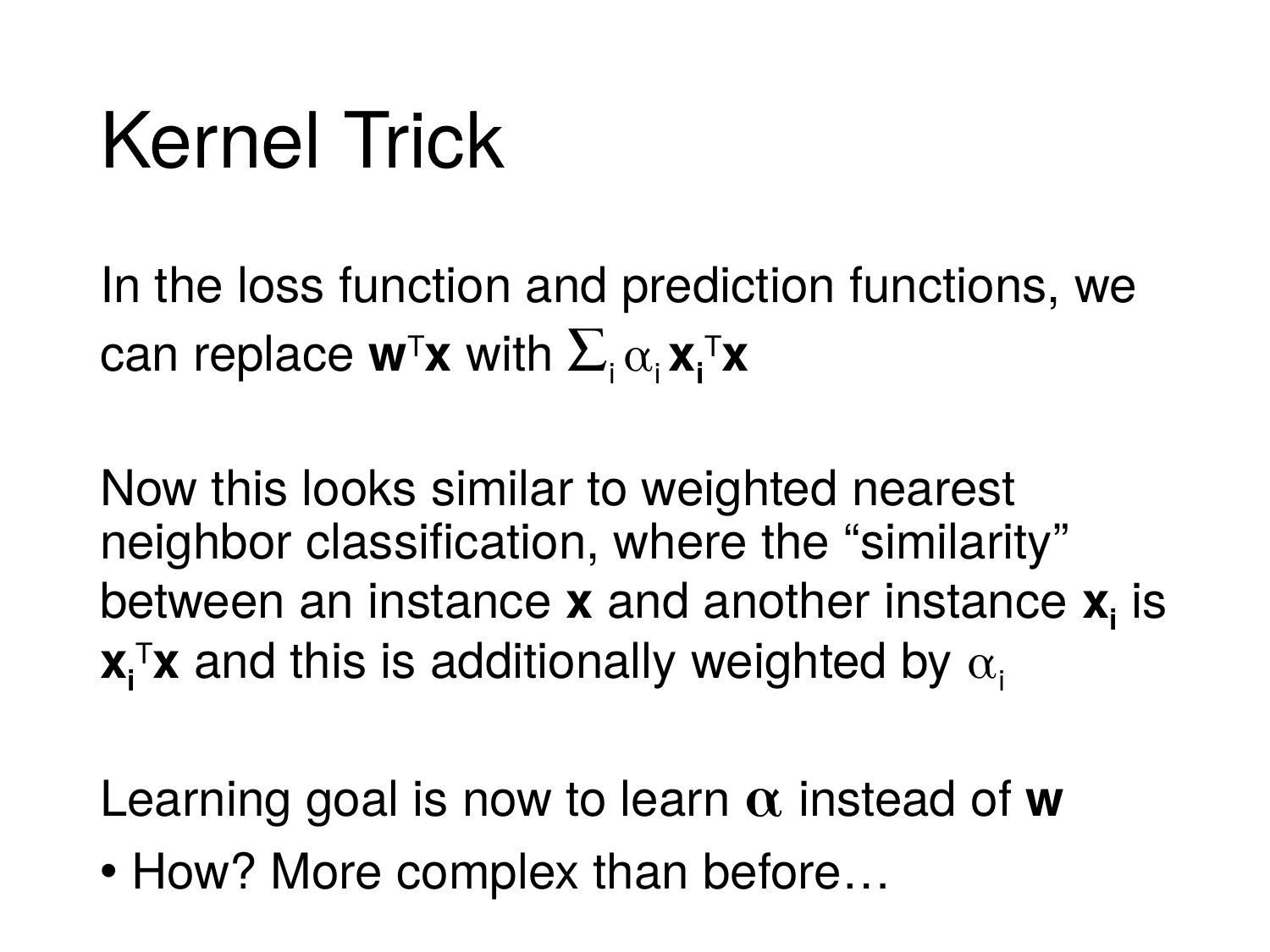

# Kernel Trick
In the loss function and prediction functions, we can replace wTx with Σi αi xiTx

Now this looks similar to weighted nearest neighbor classification, where the “similarity” between an instance x and another instance xi is xiTx and this is additionally weighted by αi

Learning goal is now to learn α instead of w
How? More complex than before…